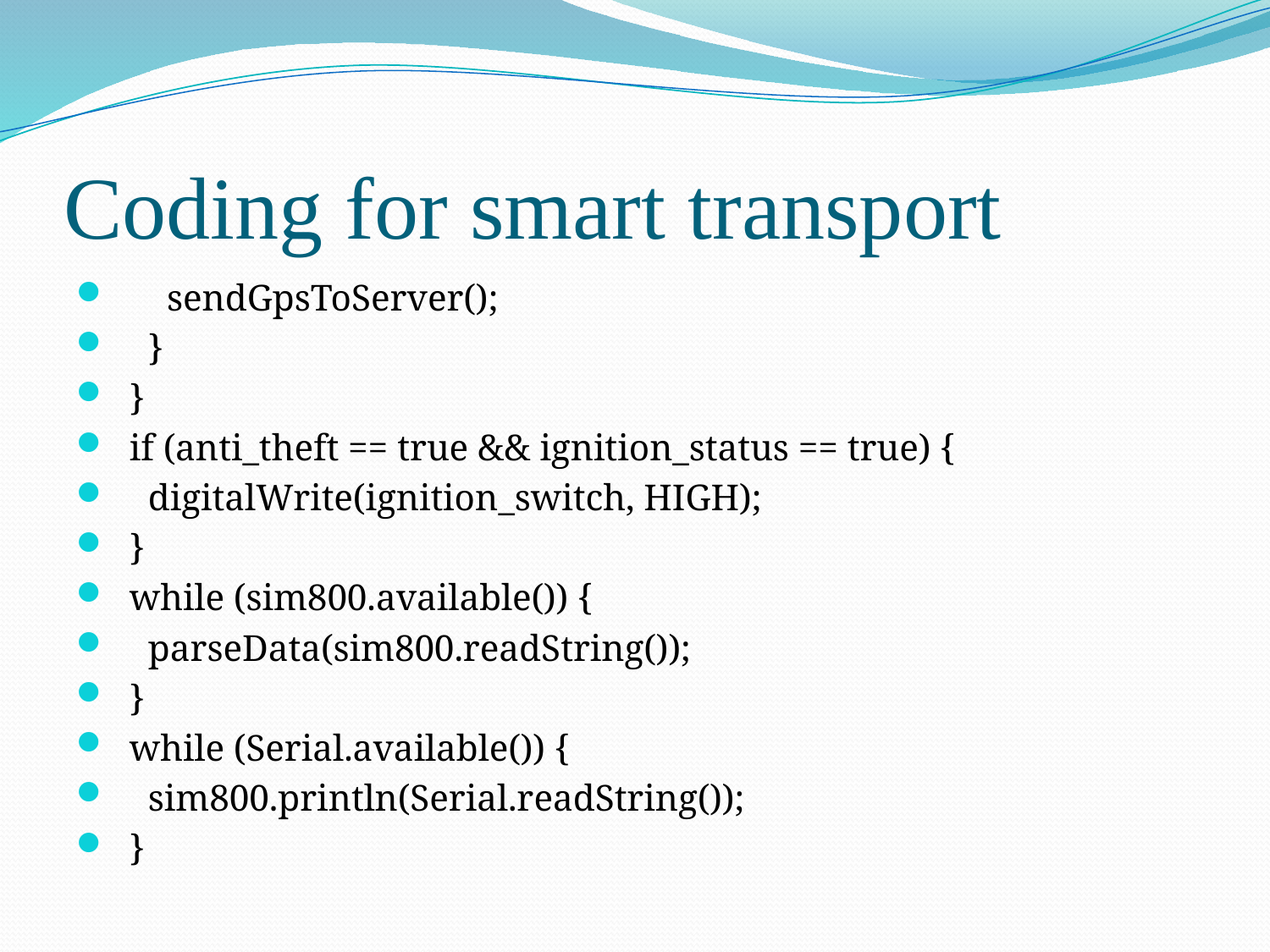

# Coding for smart transport
      sendGpsToServer();
    }
  }
  if (anti_theft == true && ignition_status == true) {
    digitalWrite(ignition_switch, HIGH);
  }
  while (sim800.available()) {
    parseData(sim800.readString());
  }
  while (Serial.available()) {
    sim800.println(Serial.readString());
  }